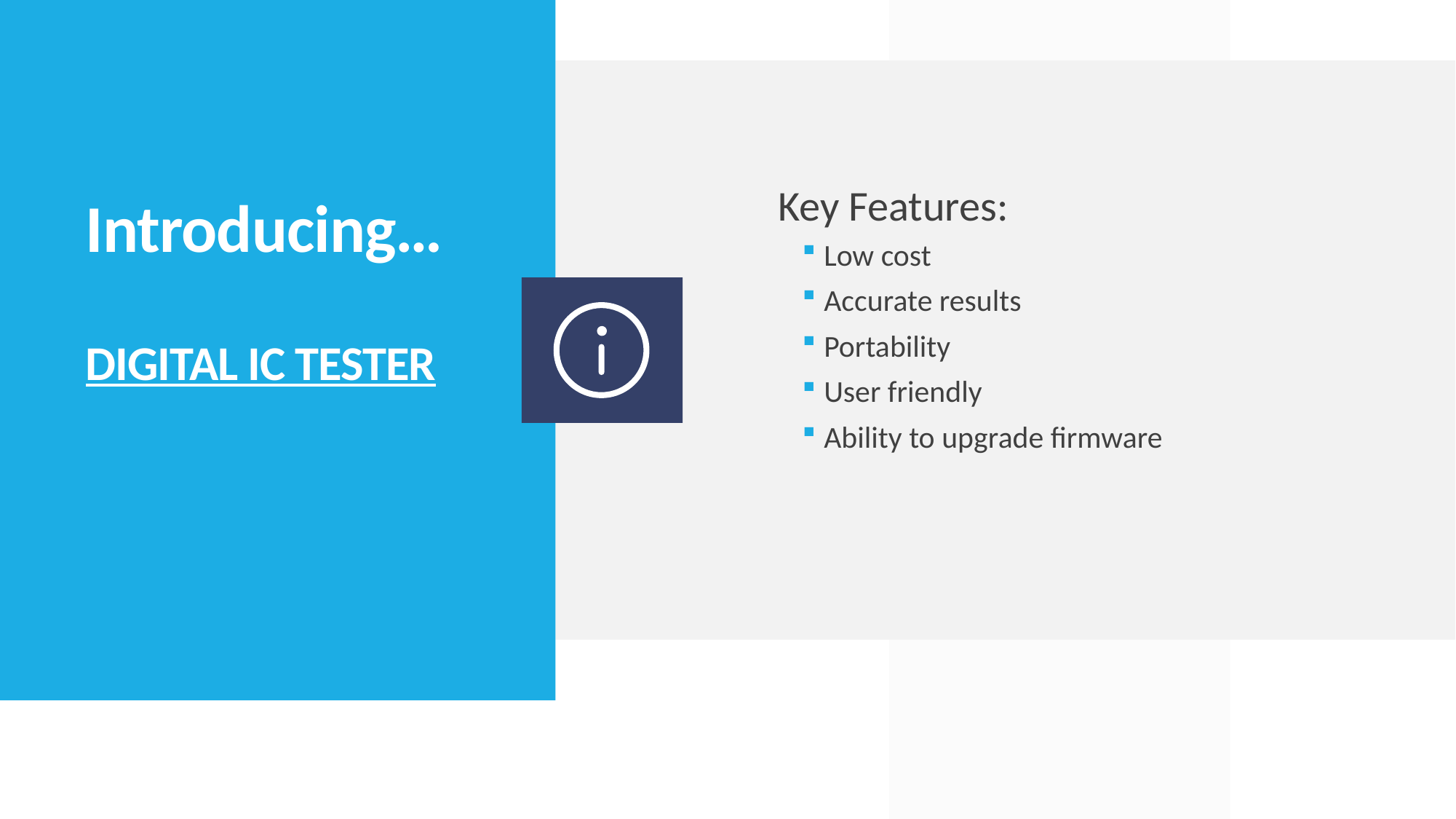

# Introducing… DIGITAL IC TESTER
Key Features:
Low cost
Accurate results
Portability
User friendly
Ability to upgrade firmware